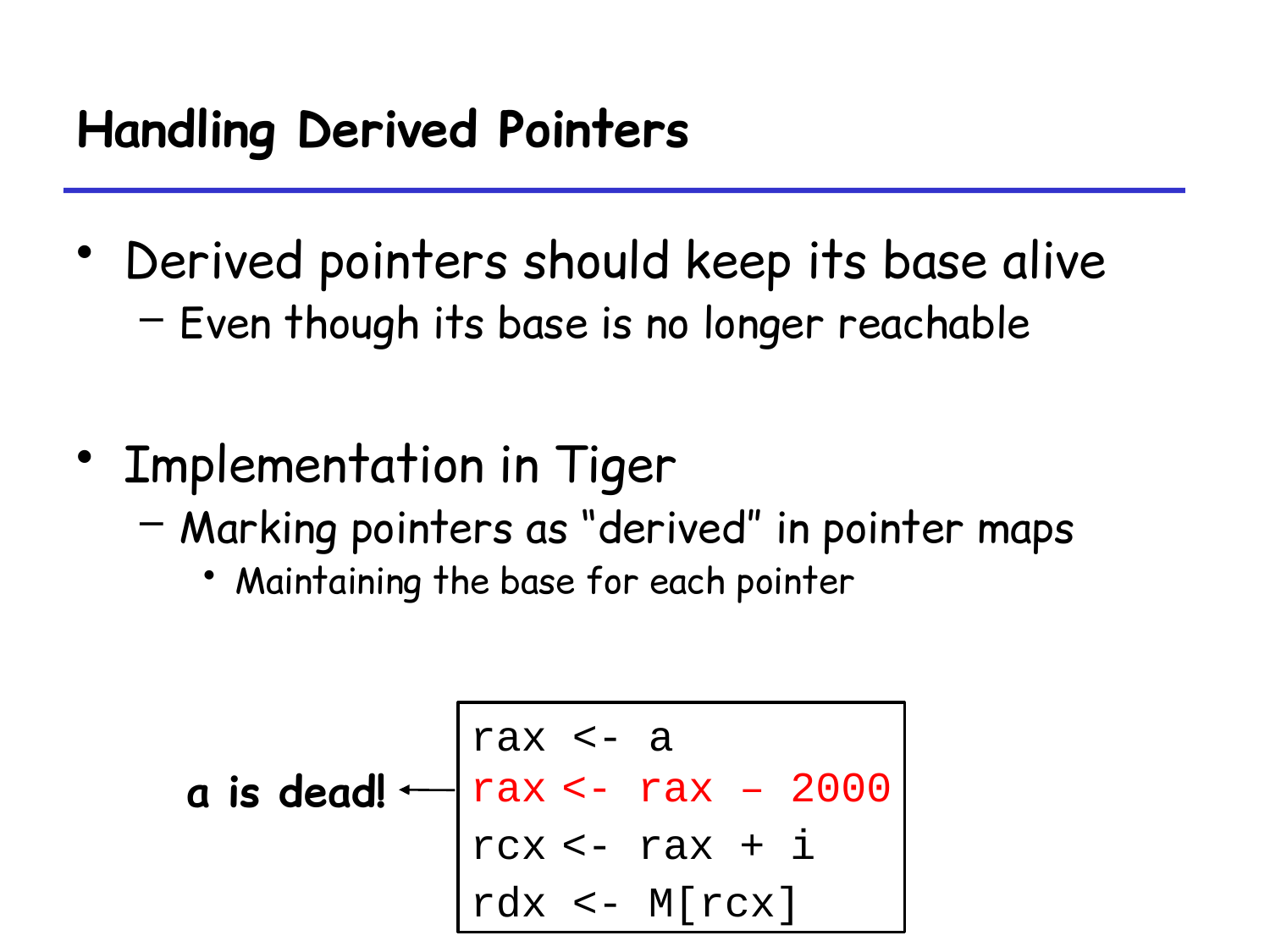

# Handling Derived Pointers
Derived pointers should keep its base alive
Even though its base is no longer reachable

Implementation in Tiger
Marking pointers as “derived” in pointer maps
Maintaining the base for each pointer
rax <- a
rax <- rax – 2000
rcx <- rax + i
rdx <- M[rcx]
a is dead!

48